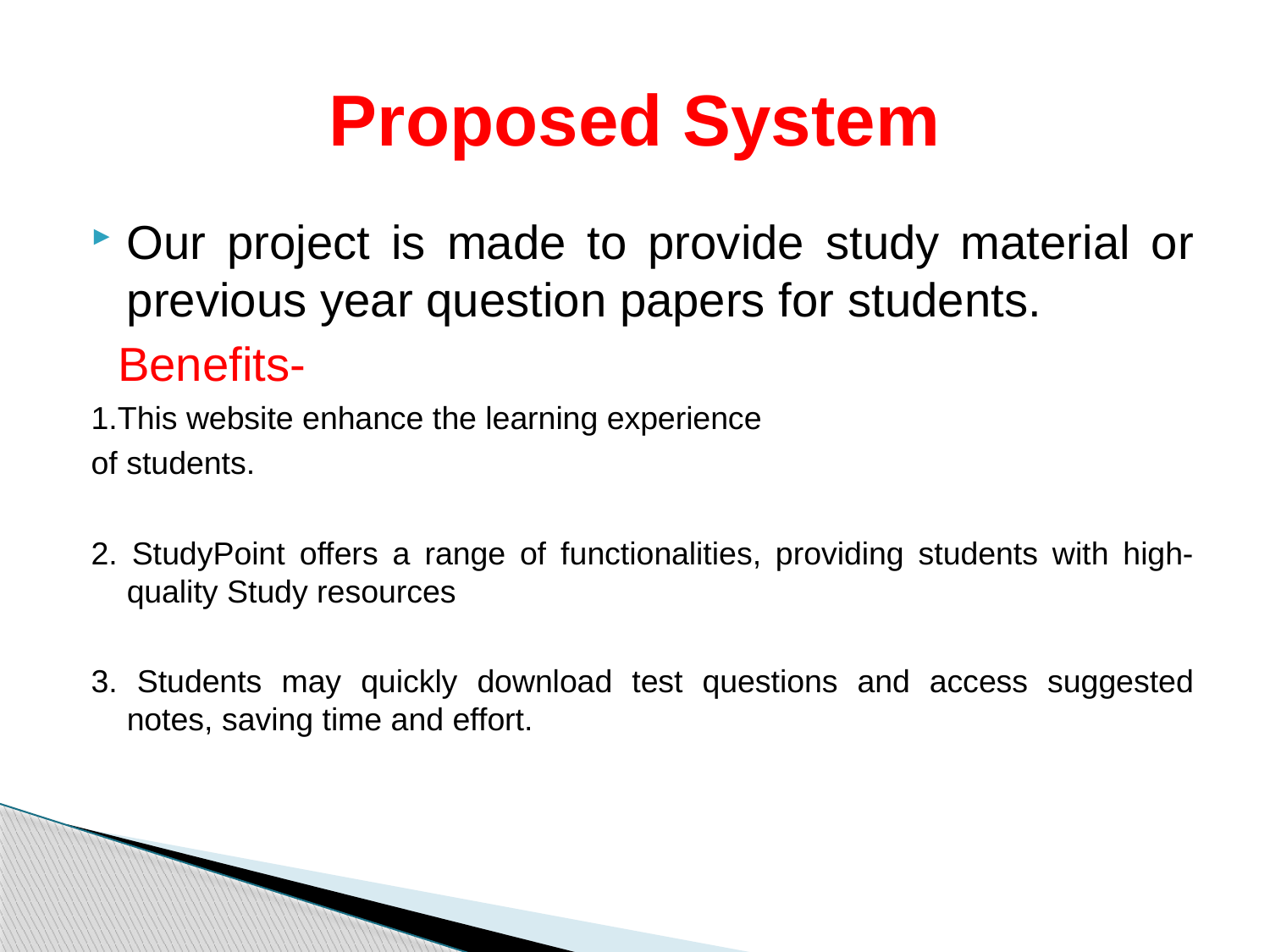

# Proposed System
Our project is made to provide study material or previous year question papers for students.
  Benefits-
1.This website enhance the learning experience
of students.

2. StudyPoint offers a range of functionalities, providing students with high-quality Study resources

3. Students may quickly download test questions and access suggested notes, saving time and effort.